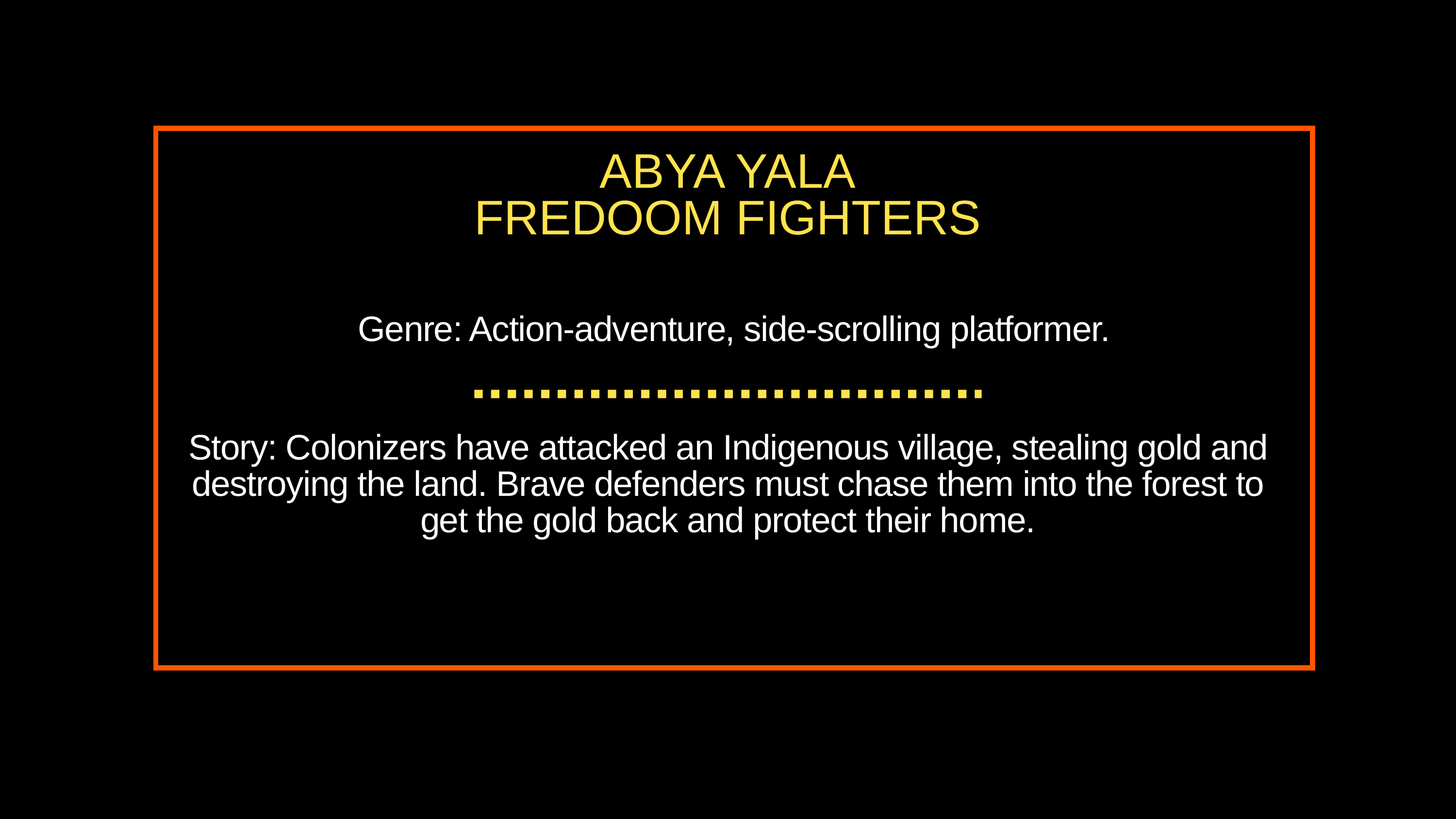

ABYA YALA
FREDOOM FIGHTERS

Genre: Action-adventure, side-scrolling platformer.

Story: Colonizers have attacked an Indigenous village, stealing gold and destroying the land. Brave defenders must chase them into the forest to get the gold back and protect their home.